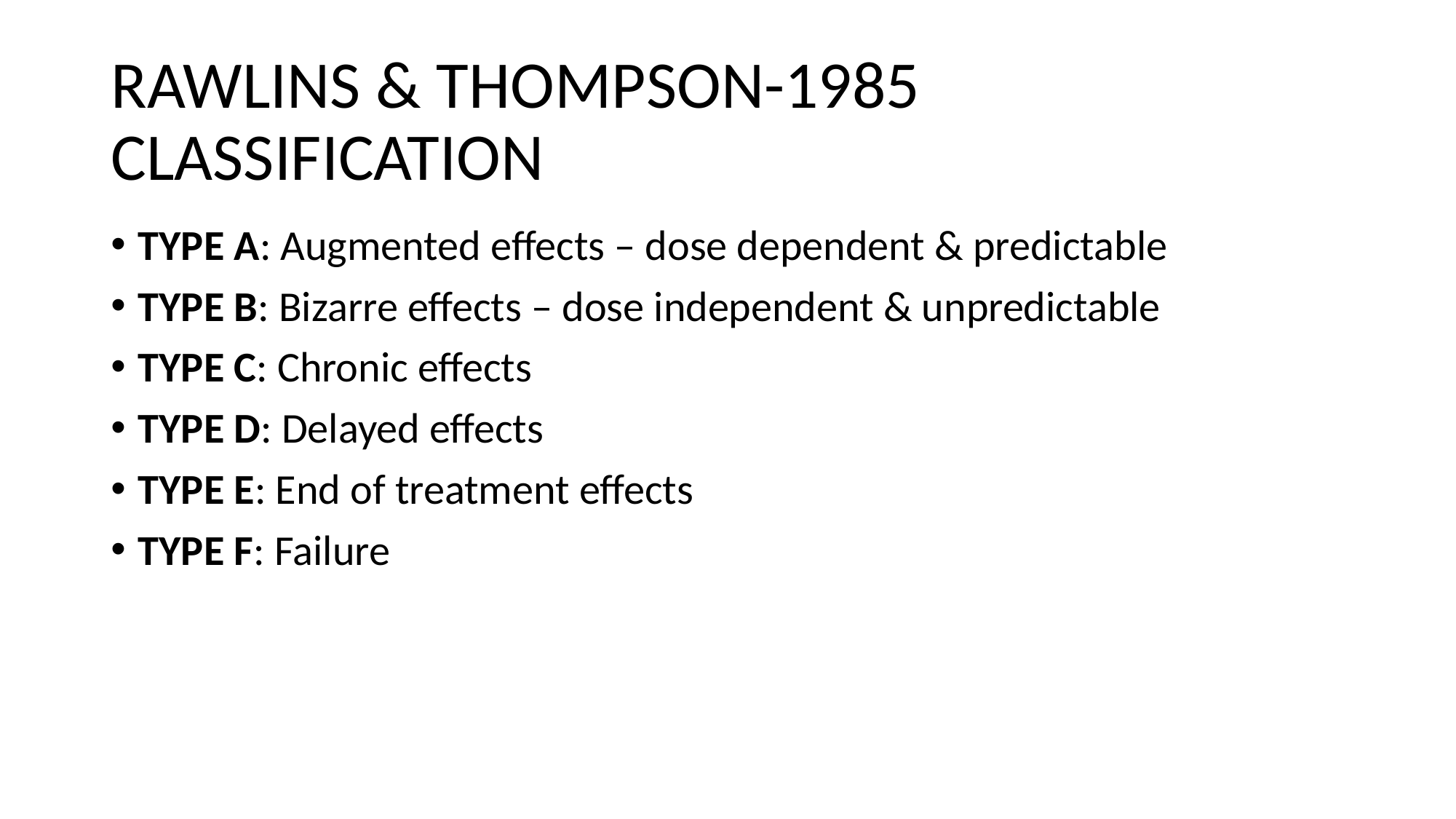

# RAWLINS & THOMPSON-1985 CLASSIFICATION
TYPE A: Augmented effects – dose dependent & predictable
TYPE B: Bizarre effects – dose independent & unpredictable
TYPE C: Chronic effects
TYPE D: Delayed effects
TYPE E: End of treatment effects
TYPE F: Failure